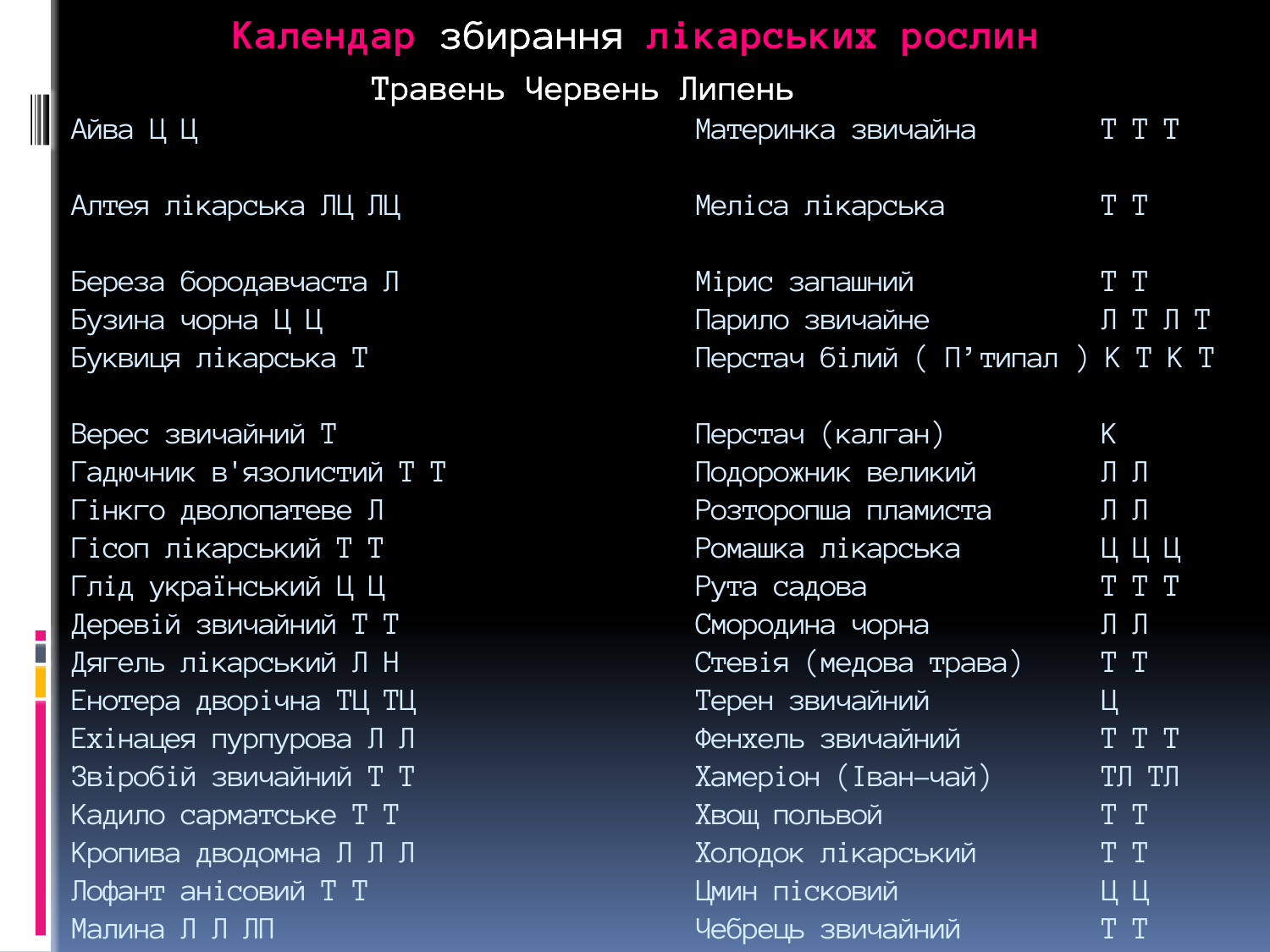

# Календар збирання лікарських рослин Травень Червень Липень Айва Ц Ц                                Материнка звичайна        Т Т Т Алтея лікарська ЛЦ ЛЦ                   Меліса лікарська          Т Т Береза бородавчаста Л                   Мірис запашний            Т Т Бузина чорна Ц Ц                        Парило звичайне           Л Т Л Т Буквиця лікарська Т                     Перстач білий ( П’типал ) К Т К Т Верес звичайний Т                       Перстач (калган)          К Гадючник в'язолистий Т Т                Подорожник великий        Л Л Гінкго дволопатеве Л                    Розторопша пламиста       Л Л Гісоп лікарський Т Т                    Ромашка лікарська         Ц Ц Ц Глід український Ц Ц                    Рута садова               Т Т Т Деревій звичайний Т Т                   Смородина чорна           Л Л Дягель лікарський Л Н                   Стевія (медова трава)     Т Т Енотера дворічна ТЦ ТЦ                  Терен звичайний           Ц Ехінацея пурпурова Л Л                  Фенхель звичайний         Т Т Т Звіробій звичайний Т Т                  Хамеріон (Іван-чай)       ТЛ ТЛ Кадило сарматське Т Т                   Хвощ польвой              Т Т Кропива дводомна Л Л Л                  Холодок лікарський        Т Т Лофант анісовий Т Т                     Цмин пісковий             Ц Ц Малина Л Л ЛП                           Чебрець звичайний         Т Т * Ц — цвіт, Т — трава, Л — листя, К — корінь, Н — насіння